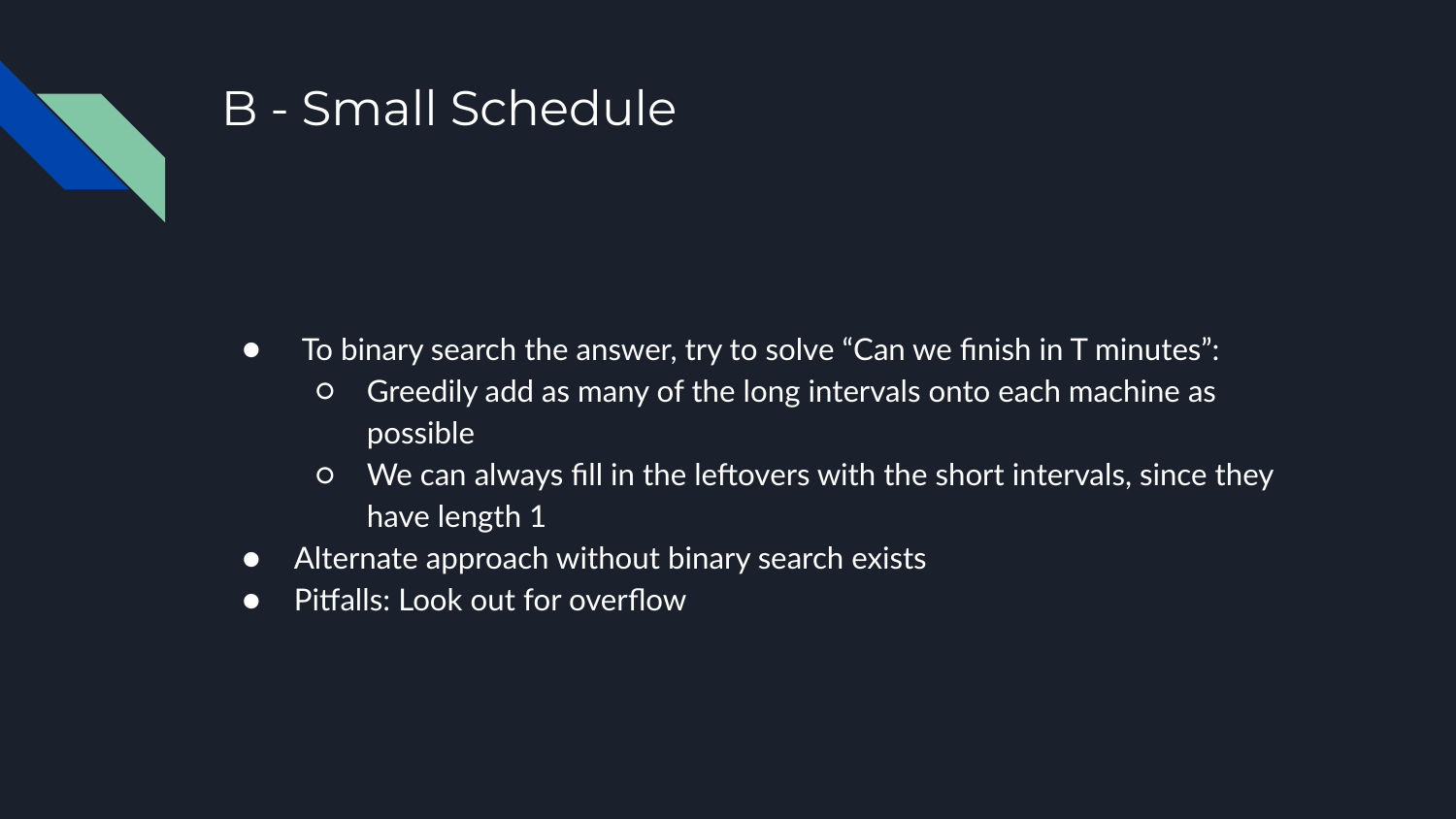

# B - Small Schedule

 To binary search the answer, try to solve “Can we finish in T minutes”:
Greedily add as many of the long intervals onto each machine as possible
We can always fill in the leftovers with the short intervals, since they have length 1
Alternate approach without binary search exists
Pitfalls: Look out for overflow